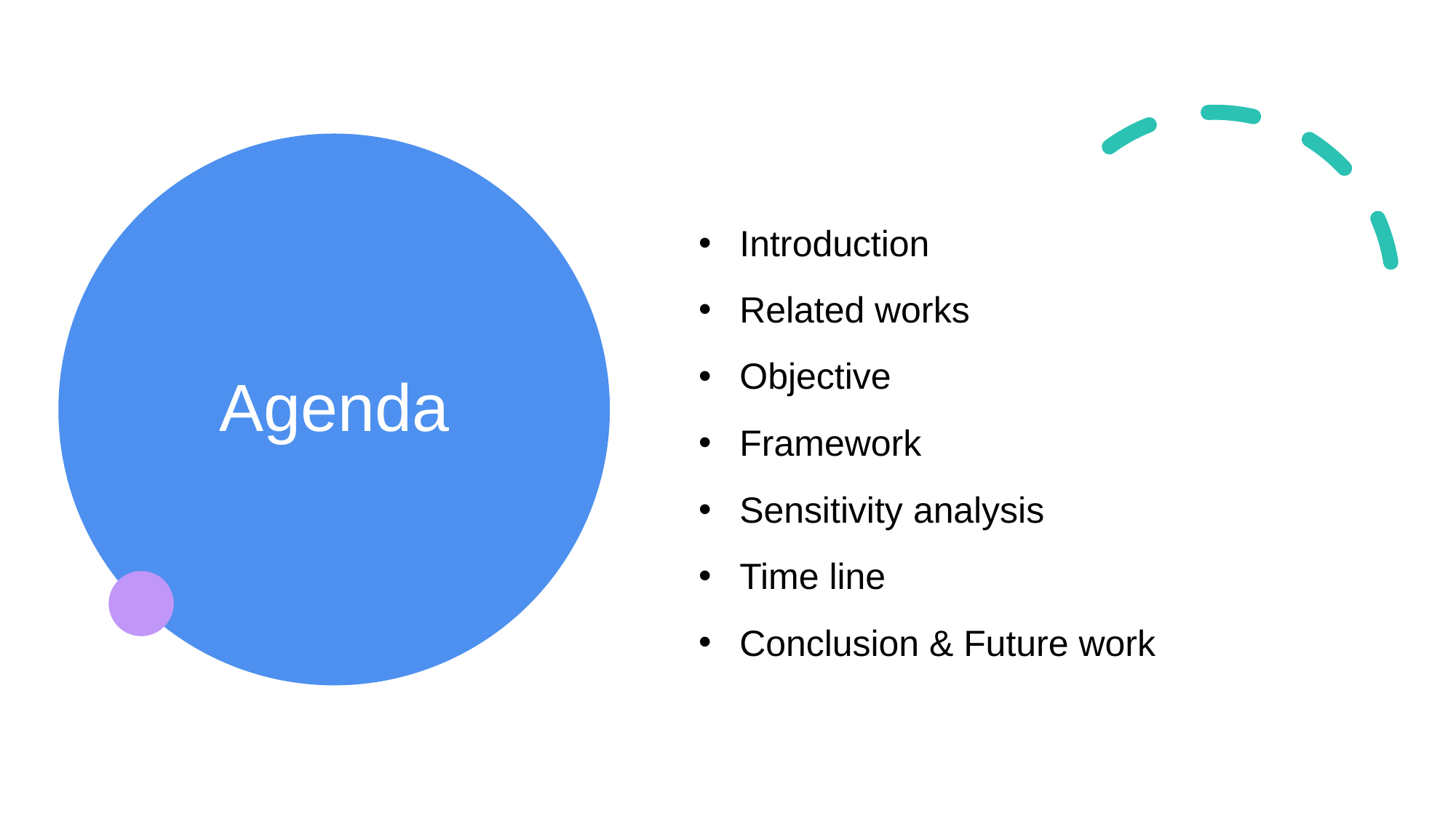

# Agenda
Introduction
Related works
Objective
Framework
Sensitivity analysis
Time line
Conclusion & Future work